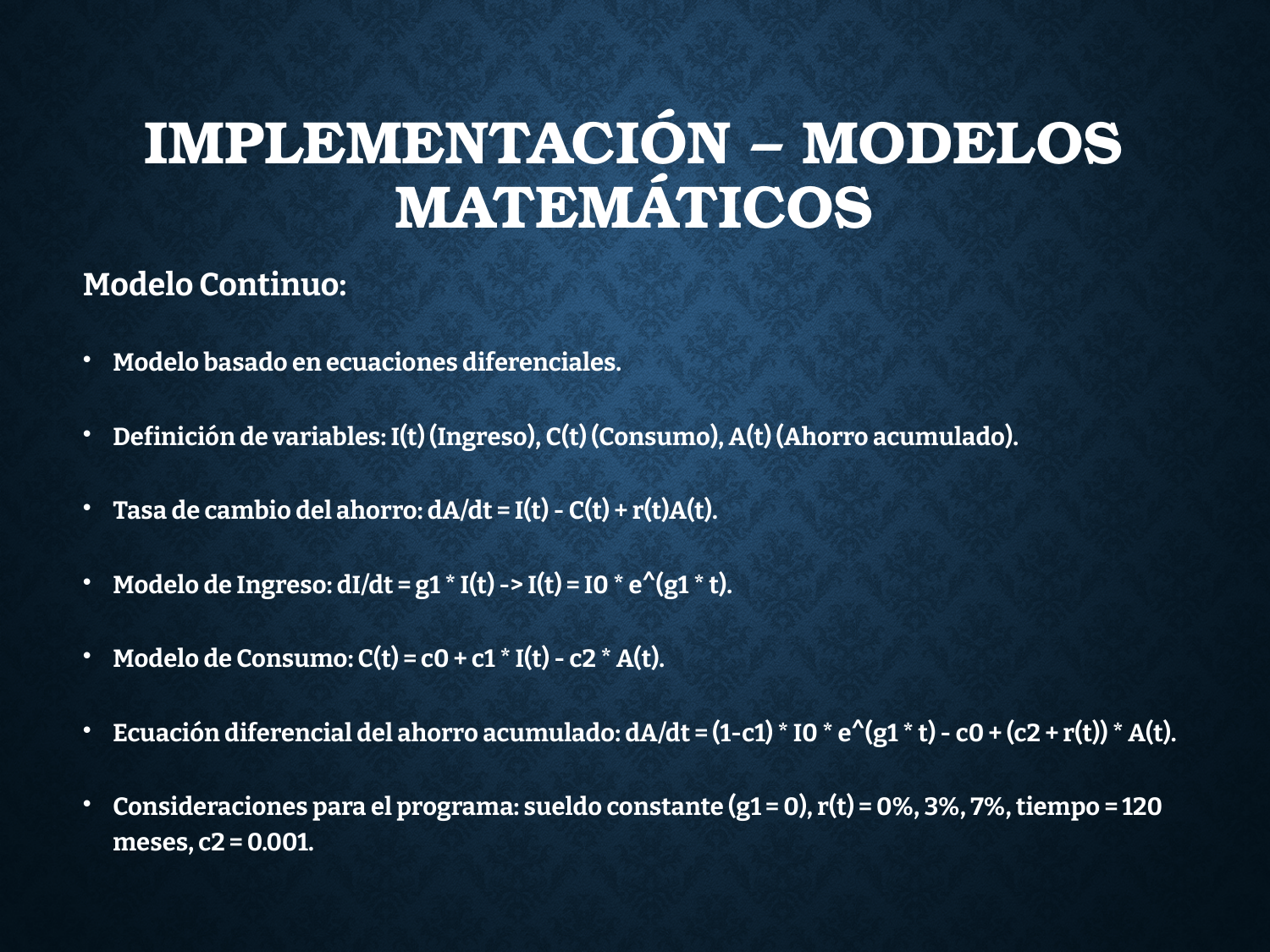

# IMPLEMENTACIÓN – modelos matemáticos
Modelo Continuo:
Modelo basado en ecuaciones diferenciales.
Definición de variables: I(t) (Ingreso), C(t) (Consumo), A(t) (Ahorro acumulado).
Tasa de cambio del ahorro: dA/dt = I(t) - C(t) + r(t)A(t).
Modelo de Ingreso: dI/dt = g1 * I(t) -> I(t) = I0 * e^(g1 * t).
Modelo de Consumo: C(t) = c0 + c1 * I(t) - c2 * A(t).
Ecuación diferencial del ahorro acumulado: dA/dt = (1-c1) * I0 * e^(g1 * t) - c0 + (c2 + r(t)) * A(t).
Consideraciones para el programa: sueldo constante (g1 = 0), r(t) = 0%, 3%, 7%, tiempo = 120 meses, c2 = 0.001.